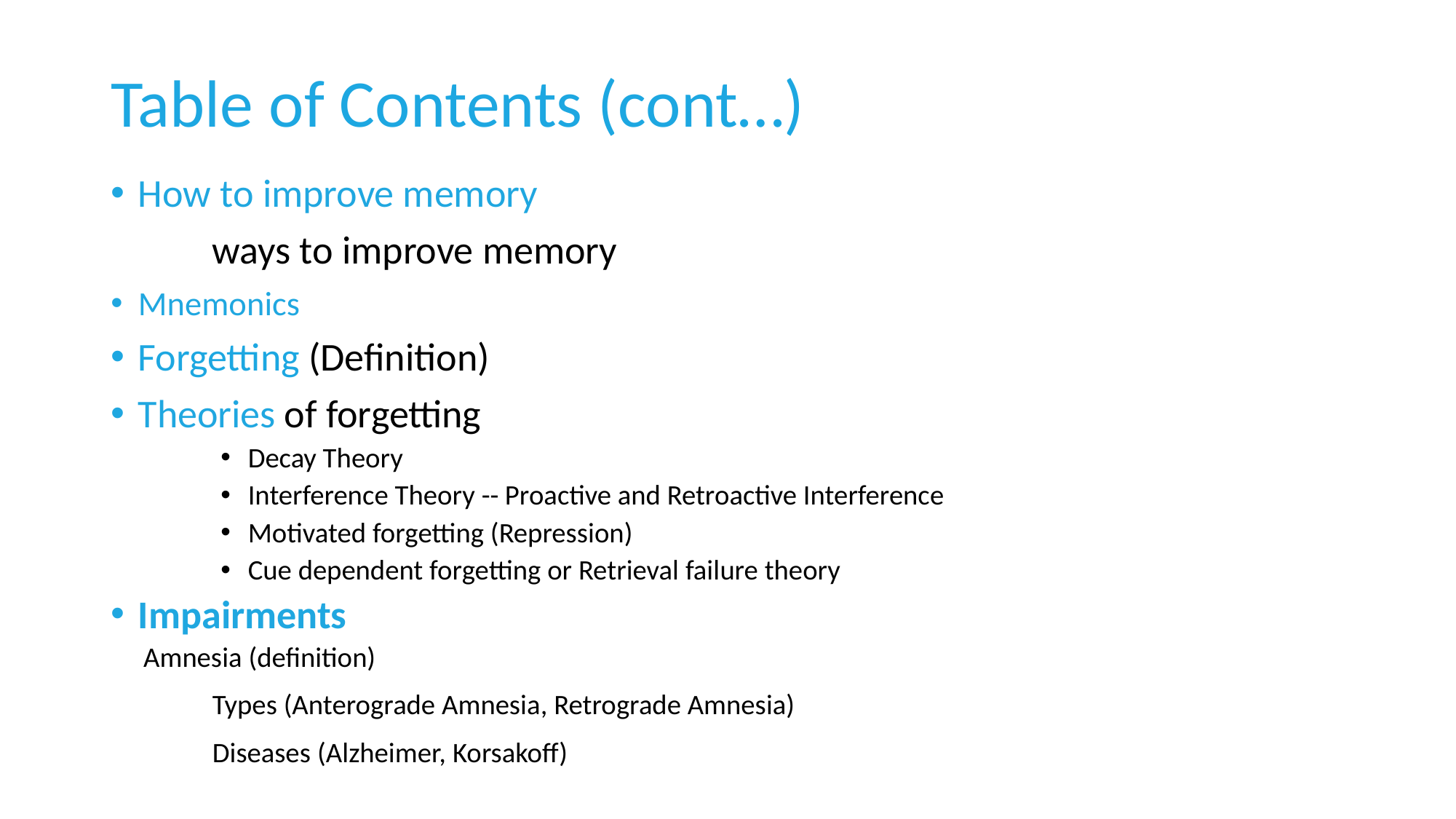

# Table of Contents (cont…)
How to improve memory
	ways to improve memory
Mnemonics
Forgetting (Definition)
Theories of forgetting
Decay Theory
Interference Theory -- Proactive and Retroactive Interference
Motivated forgetting (Repression)
Cue dependent forgetting or Retrieval failure theory
Impairments
 Amnesia (definition)
	Types (Anterograde Amnesia, Retrograde Amnesia)
	Diseases (Alzheimer, Korsakoff)